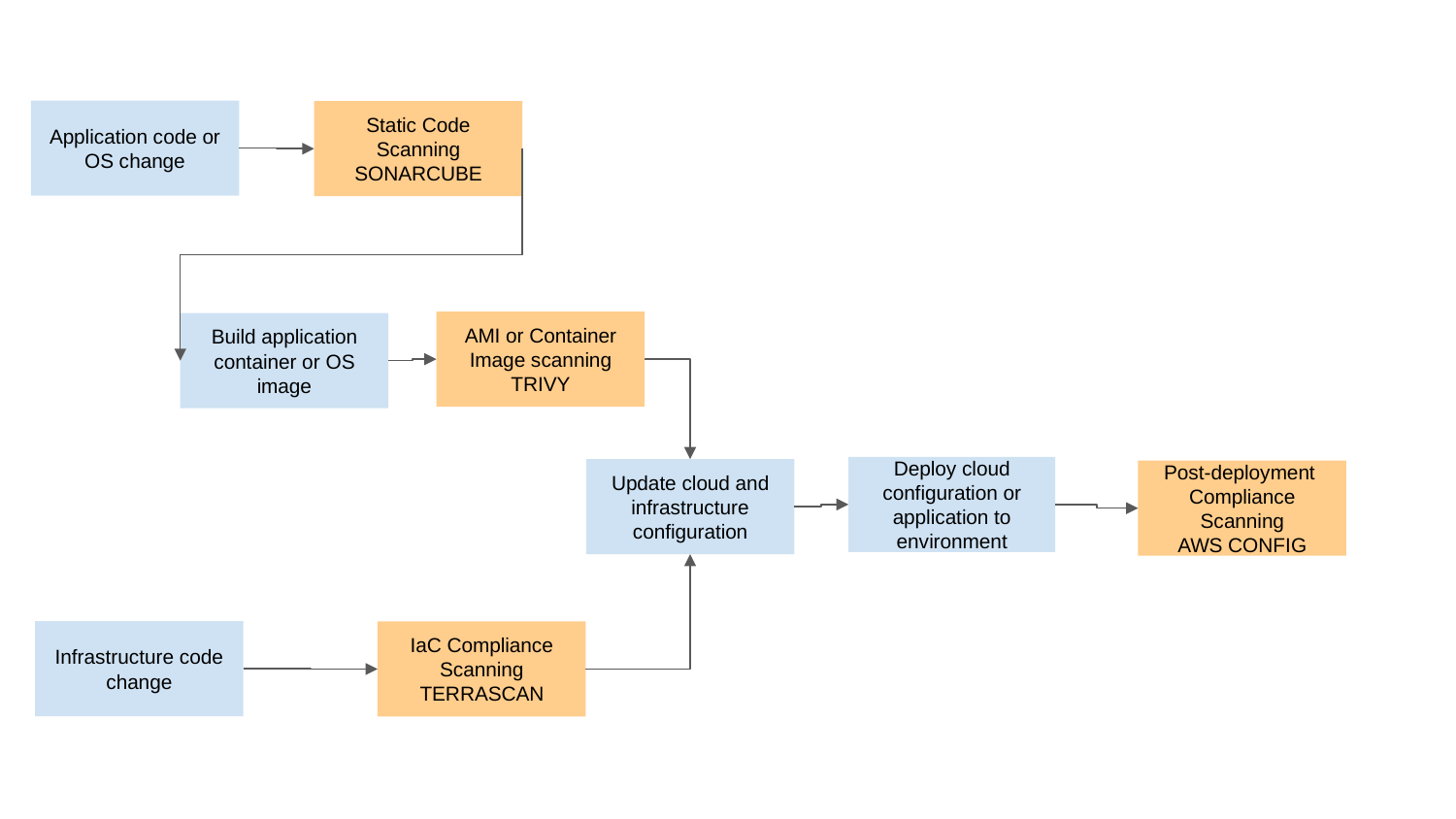

Application code or OS change
Static Code Scanning
SONARCUBE
AMI or Container Image scanning
TRIVY
Build application container or OS image
Deploy cloud configuration or application to environment
Update cloud and infrastructure configuration
Post-deployment
Compliance Scanning
AWS CONFIG
Infrastructure code change
IaC Compliance Scanning
TERRASCAN